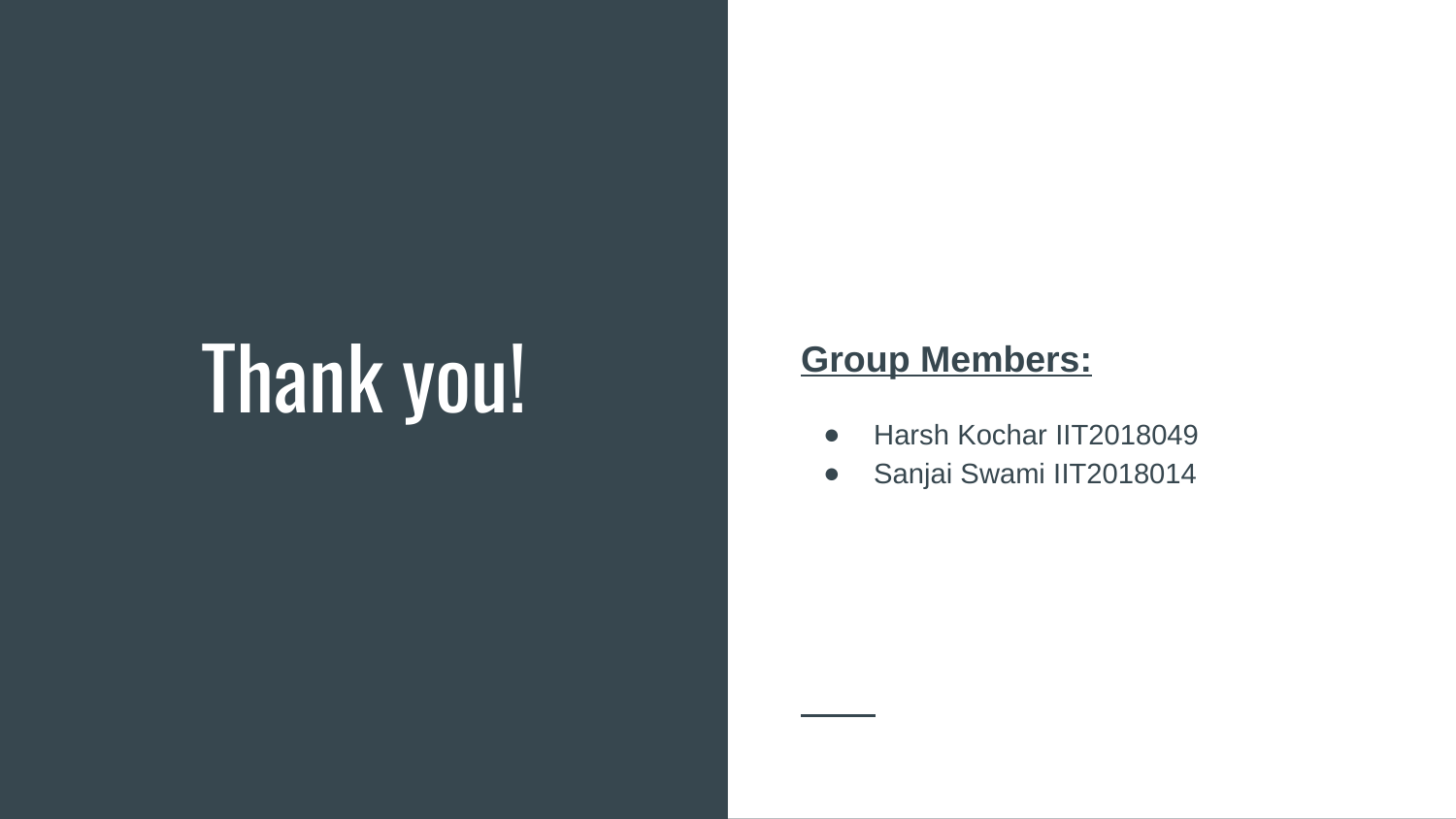

Group Members:
Harsh Kochar IIT2018049
Sanjai Swami IIT2018014
# Thank you!